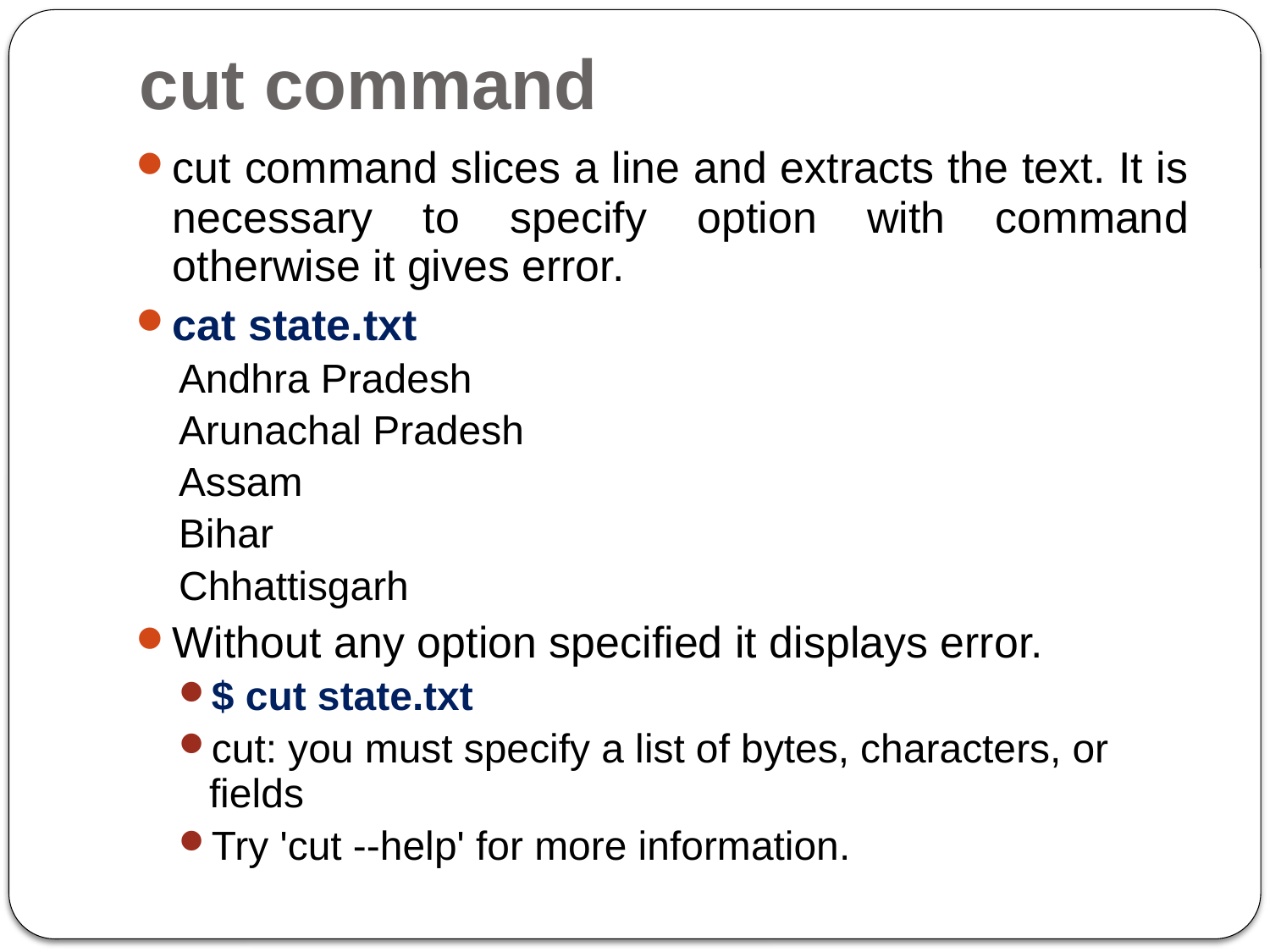

# cut command
cut command slices a line and extracts the text. It is necessary to specify option with command otherwise it gives error.
cat state.txt
Andhra Pradesh
Arunachal Pradesh
Assam
Bihar
Chhattisgarh
Without any option specified it displays error.
$ cut state.txt
cut: you must specify a list of bytes, characters, or fields
Try 'cut --help' for more information.